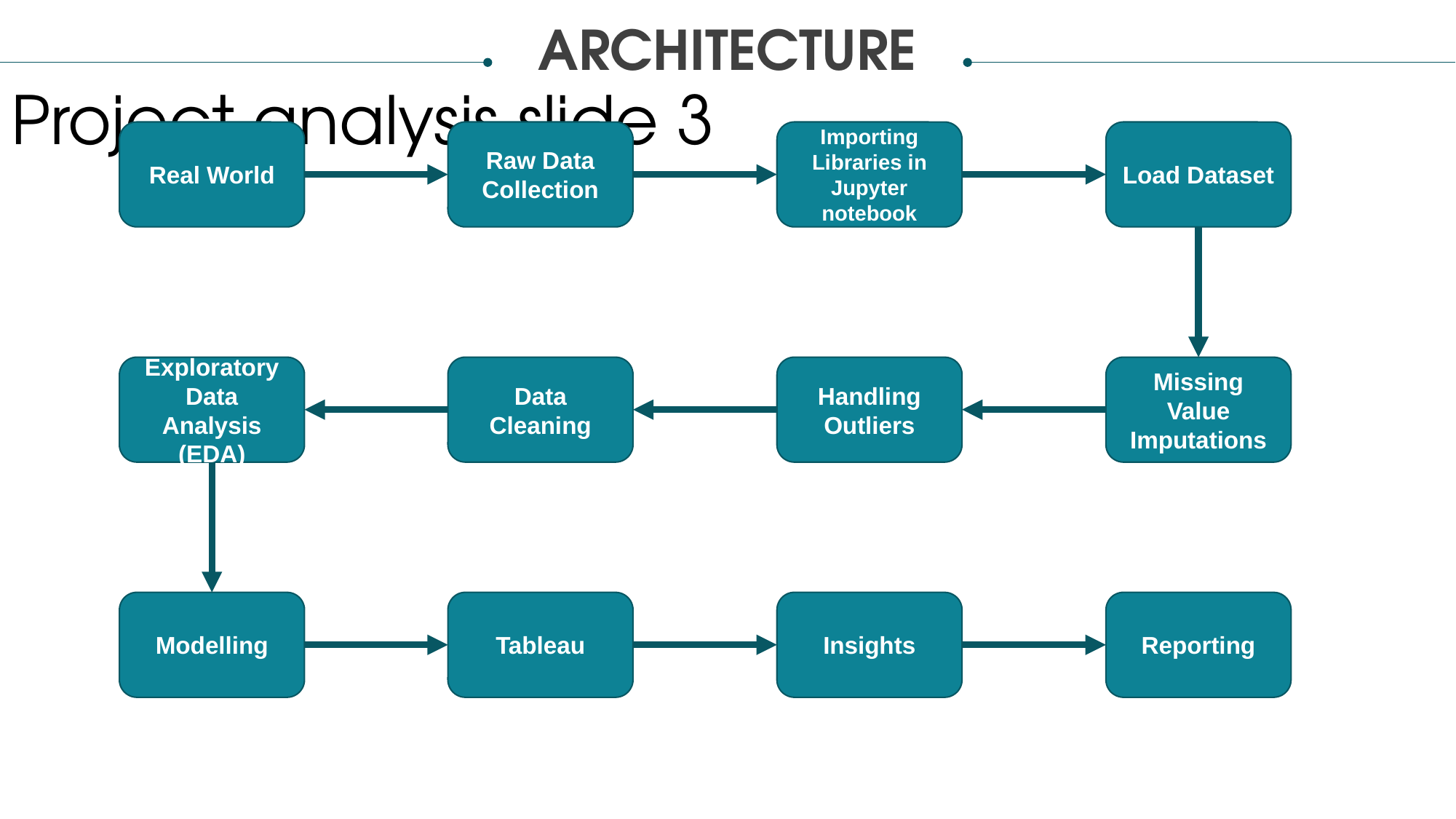

ARCHITECTURE
Project analysis slide 3
Real World
Raw Data Collection
Importing Libraries in Jupyter notebook
Load Dataset
Exploratory Data Analysis (EDA)
Data Cleaning
Handling Outliers
Missing Value Imputations
Modelling
Tableau
Insights
Reporting